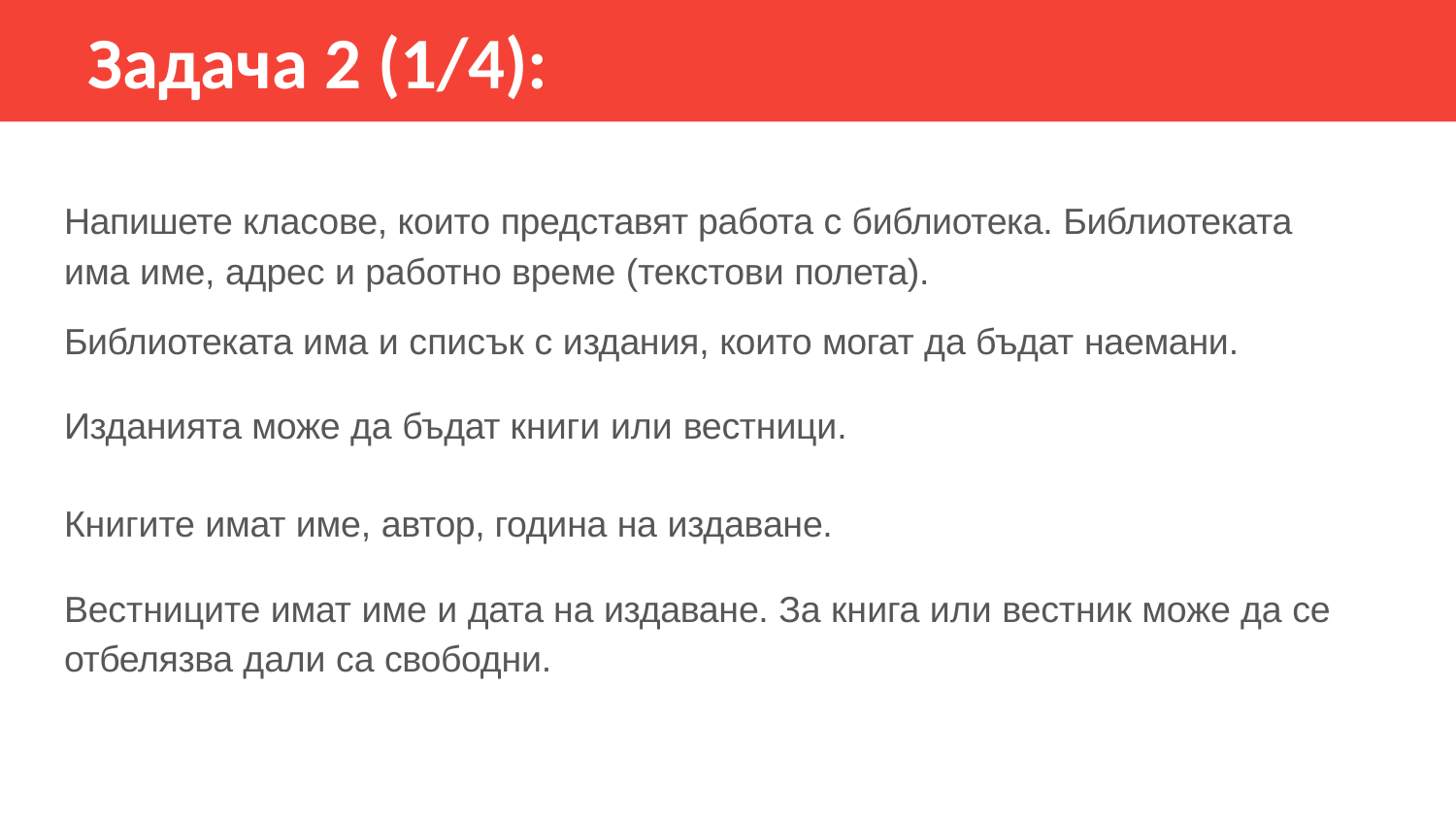

# Задача 2 (1/4):
Напишете класове, които представят работа с библиотека. Библиотеката
има име, адрес и работно време (текстови полета).
Библиотеката има и списък с издания, които могат да бъдат наемани.

Изданията може да бъдат книги или вестници.

Книгите имат име, автор, година на издаване.

Вестниците имат име и дата на издаване. За книга или вестник може да се
отбелязва дали са свободни.